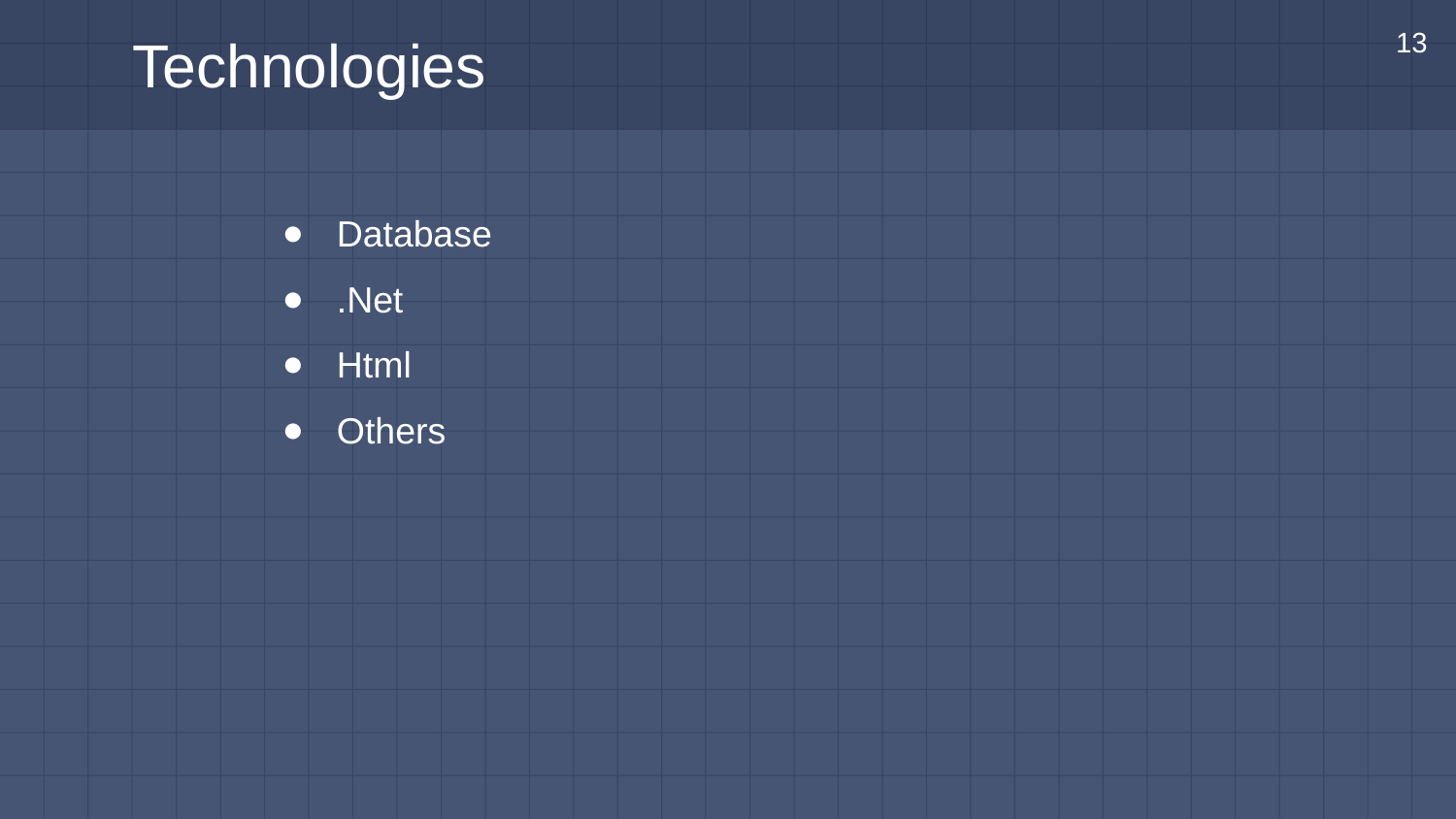

13
# Technologies
Database
.Net
Html
Others